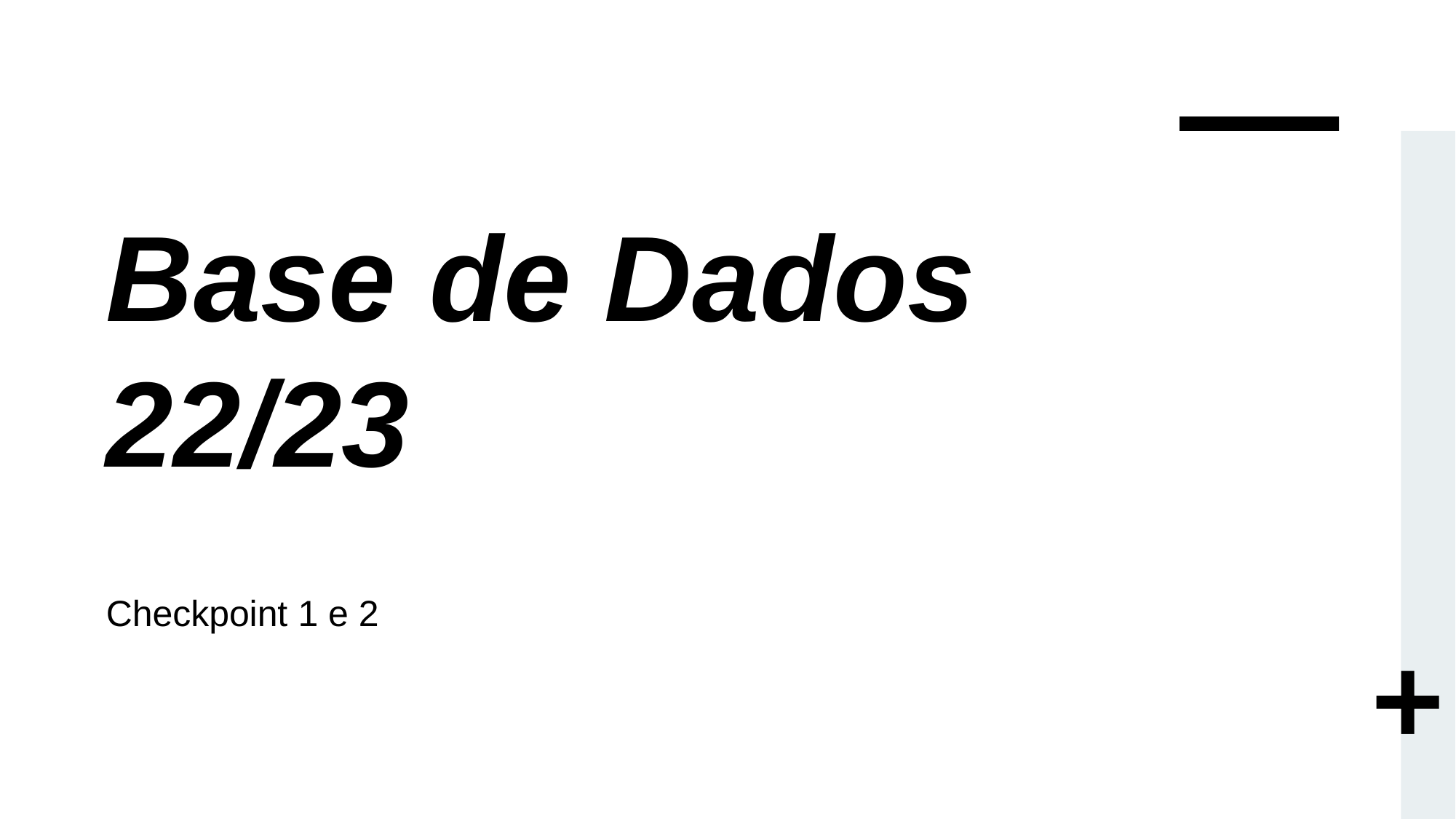

# Base de Dados 22/23
Checkpoint 1 e 2